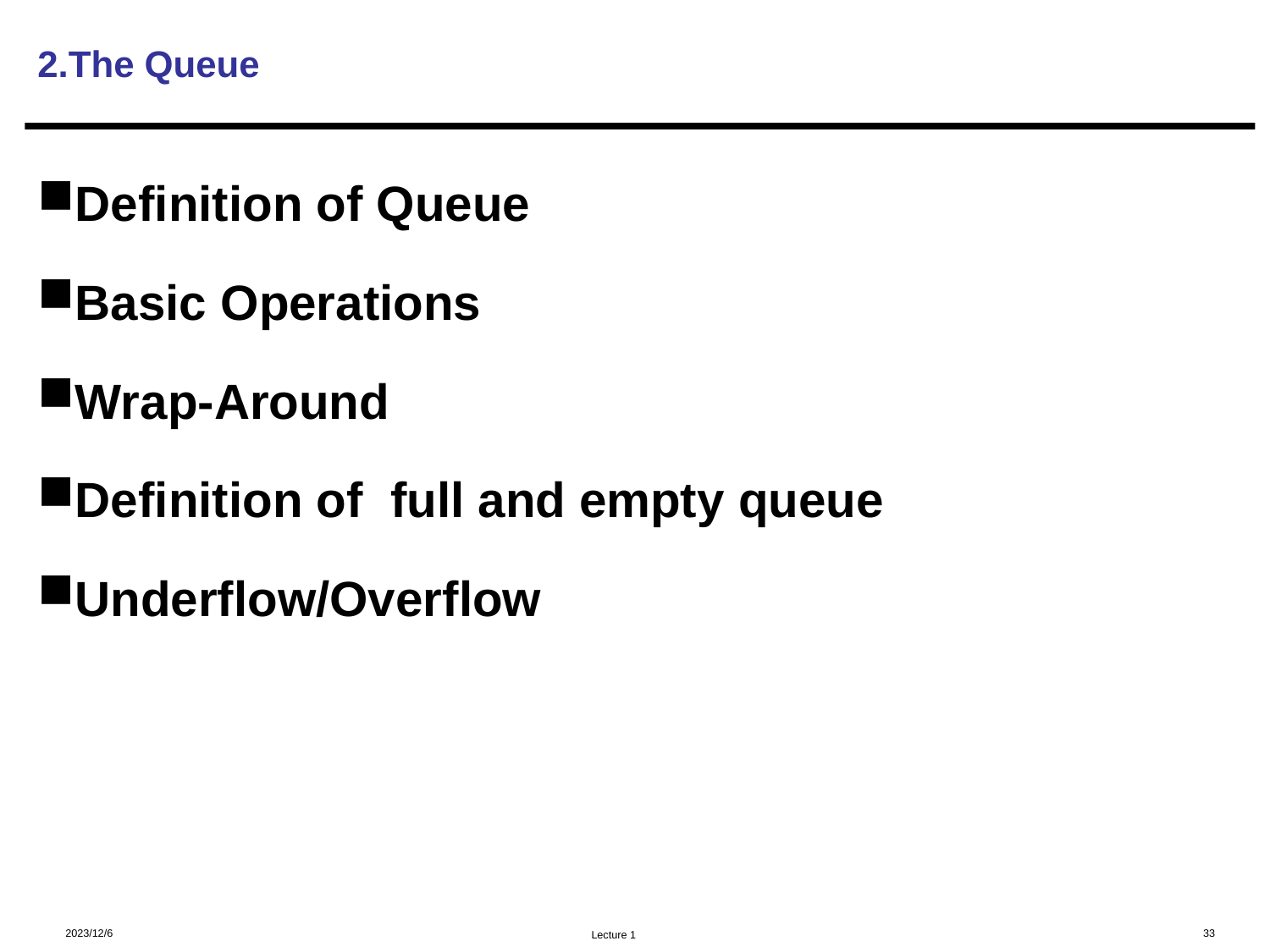

# 2.The Queue
Definition of Queue
Basic Operations
Wrap-Around
Definition of  full and empty queue
Underflow/Overflow

2023/12/6
33
Lecture 1